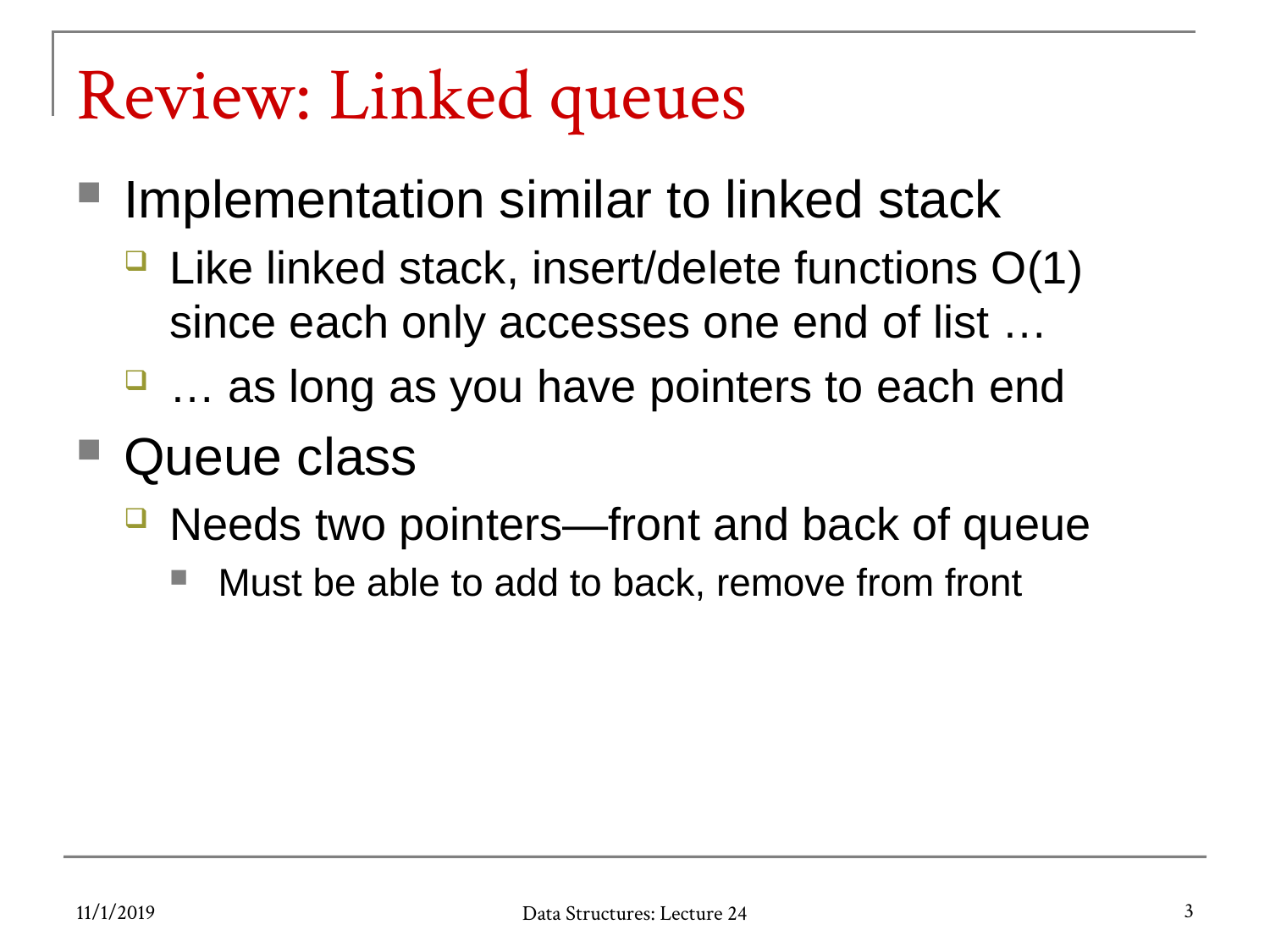

# Review: Linked queues
Implementation similar to linked stack
Like linked stack, insert/delete functions O(1) since each only accesses one end of list …
… as long as you have pointers to each end
Queue class
Needs two pointers—front and back of queue
Must be able to add to back, remove from front
11/1/2019
3
Data Structures: Lecture 24